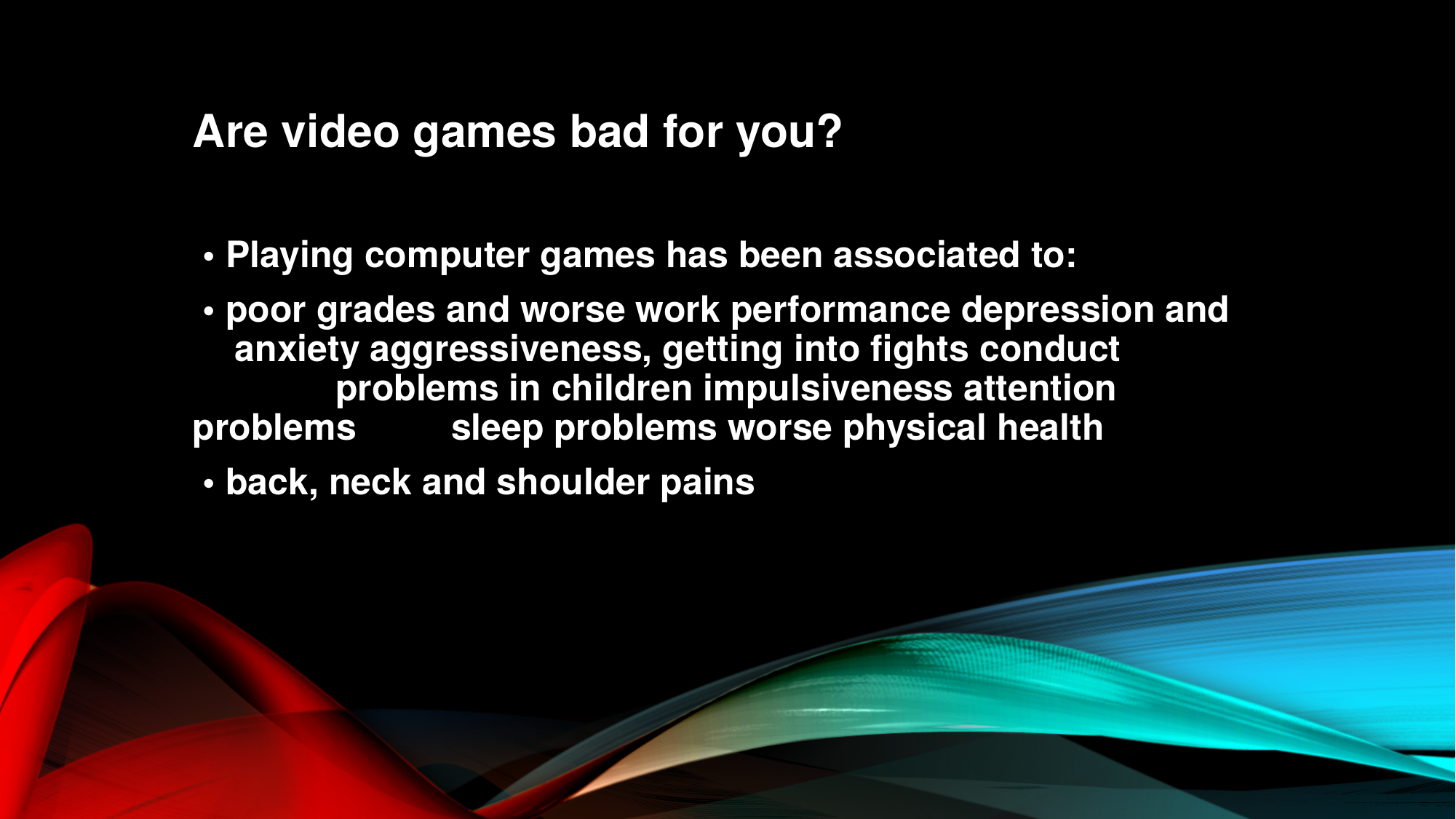

Are video games bad for you?

 • Playing computer games has been associated to:
 • poor grades and worse work performance depression and ㅤanxiety aggressiveness, getting into fights conduct ㅤㅤㅤㅤproblems in children impulsiveness attention problems ㅤㅤsleep problems worse physical health
 • back, neck and shoulder pains